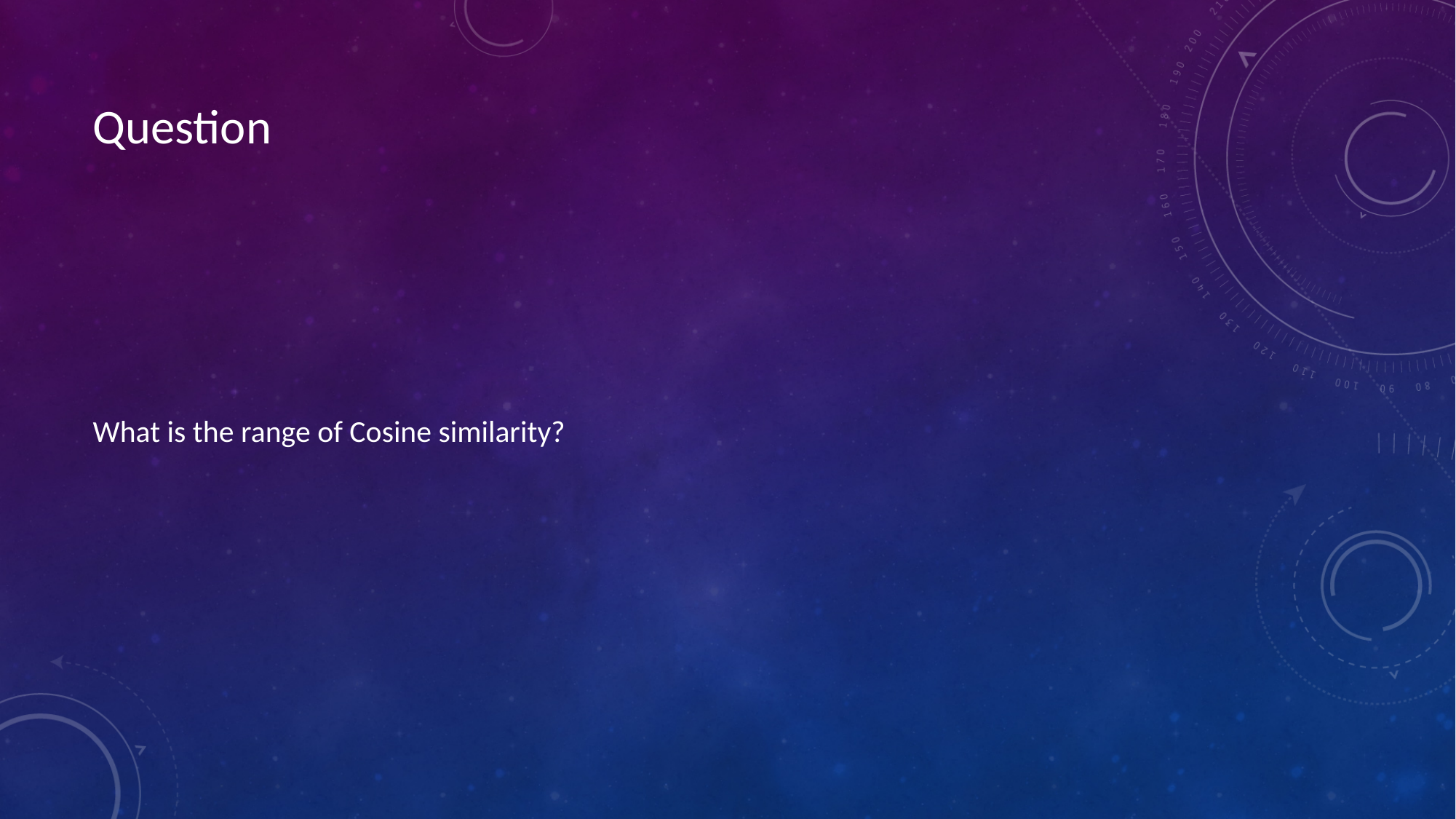

# Question
What is the range of Cosine similarity?